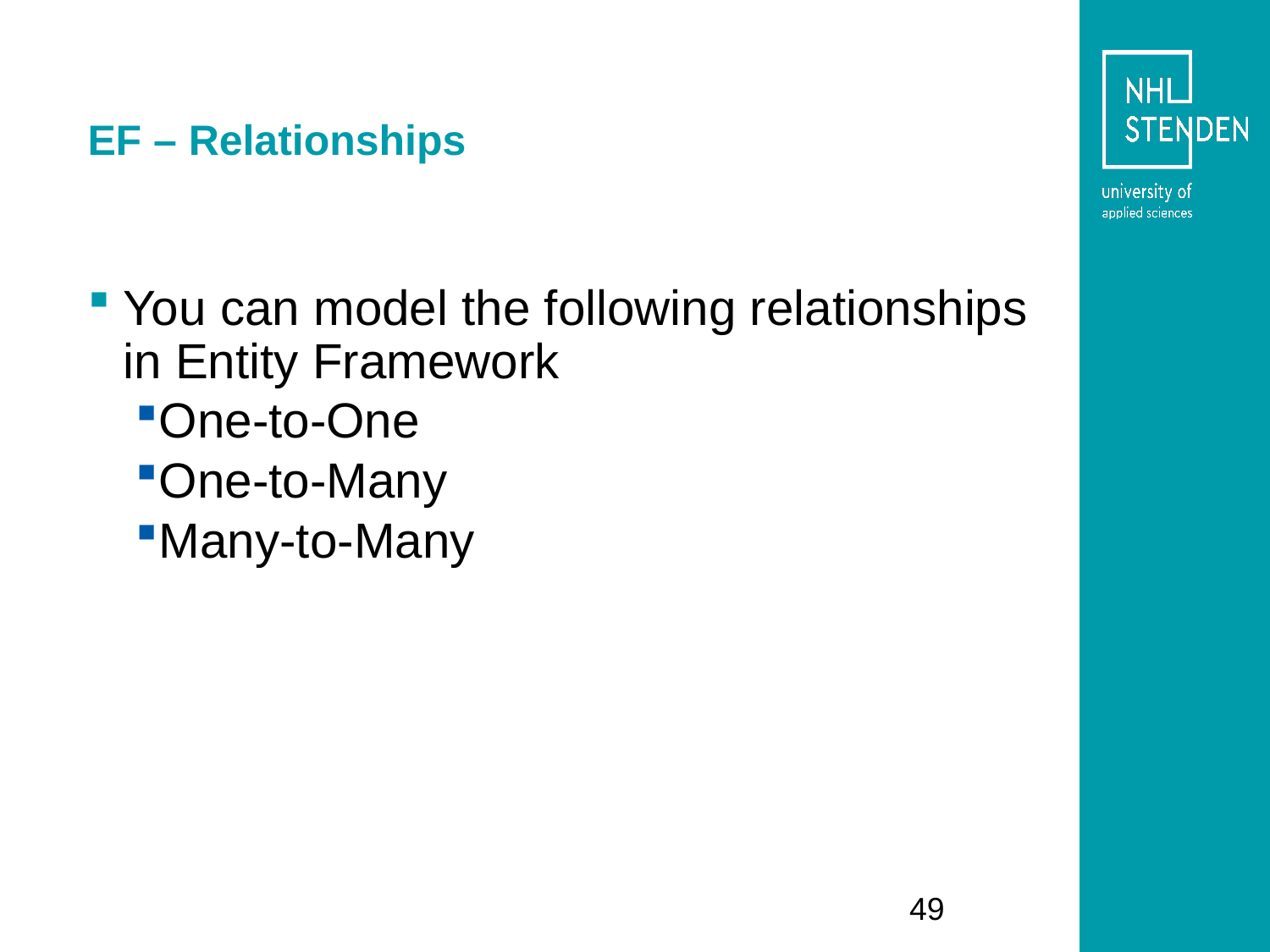

# EF – Relationships
You can model the following relationships in Entity Framework
One-to-One
One-to-Many
Many-to-Many

49